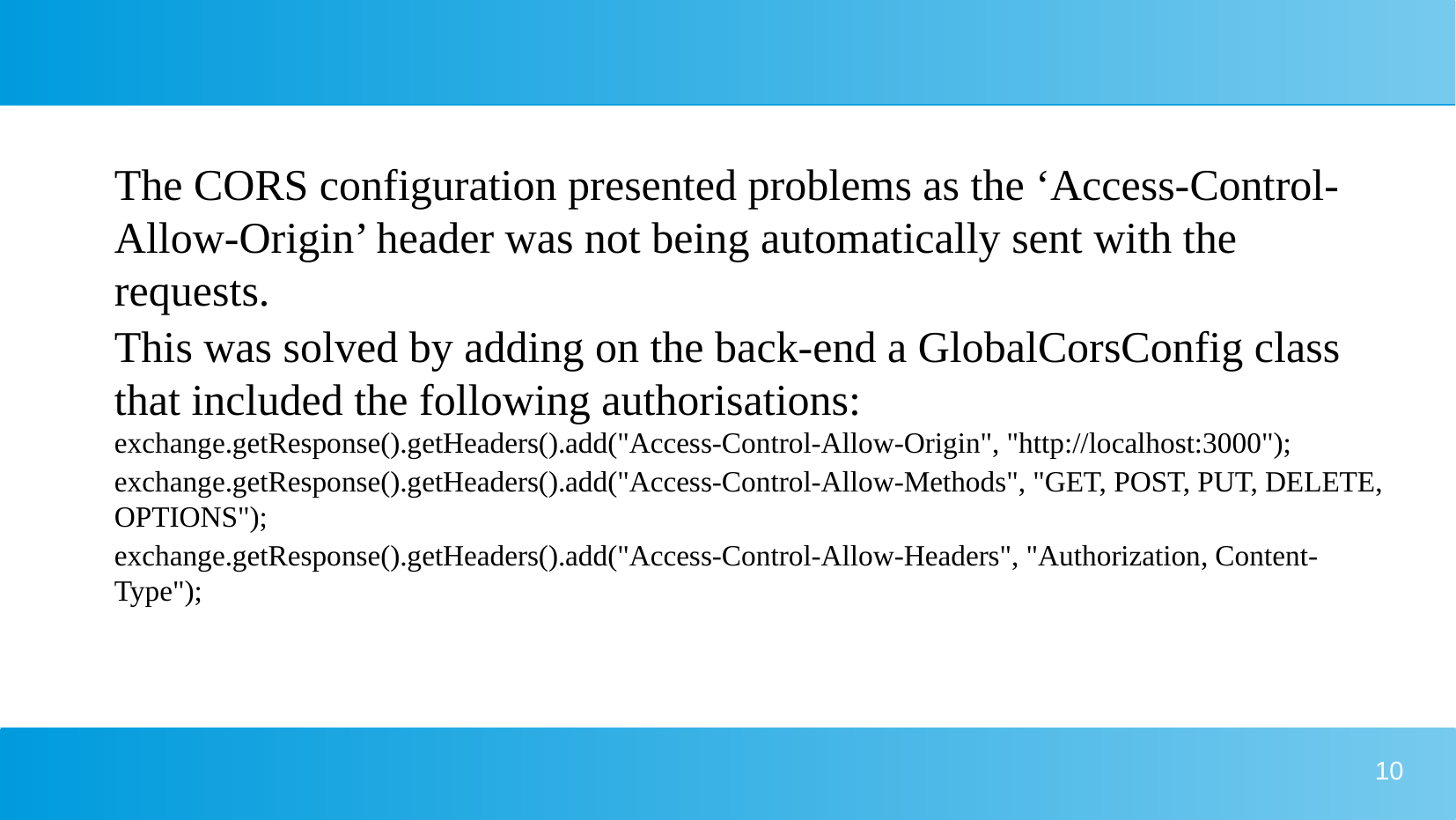

#
The CORS configuration presented problems as the ‘Access-Control-Allow-Origin’ header was not being automatically sent with the requests.
This was solved by adding on the back-end a GlobalCorsConfig class that included the following authorisations:
exchange.getResponse().getHeaders().add("Access-Control-Allow-Origin", "http://localhost:3000");
exchange.getResponse().getHeaders().add("Access-Control-Allow-Methods", "GET, POST, PUT, DELETE, OPTIONS");
exchange.getResponse().getHeaders().add("Access-Control-Allow-Headers", "Authorization, Content-Type");
10